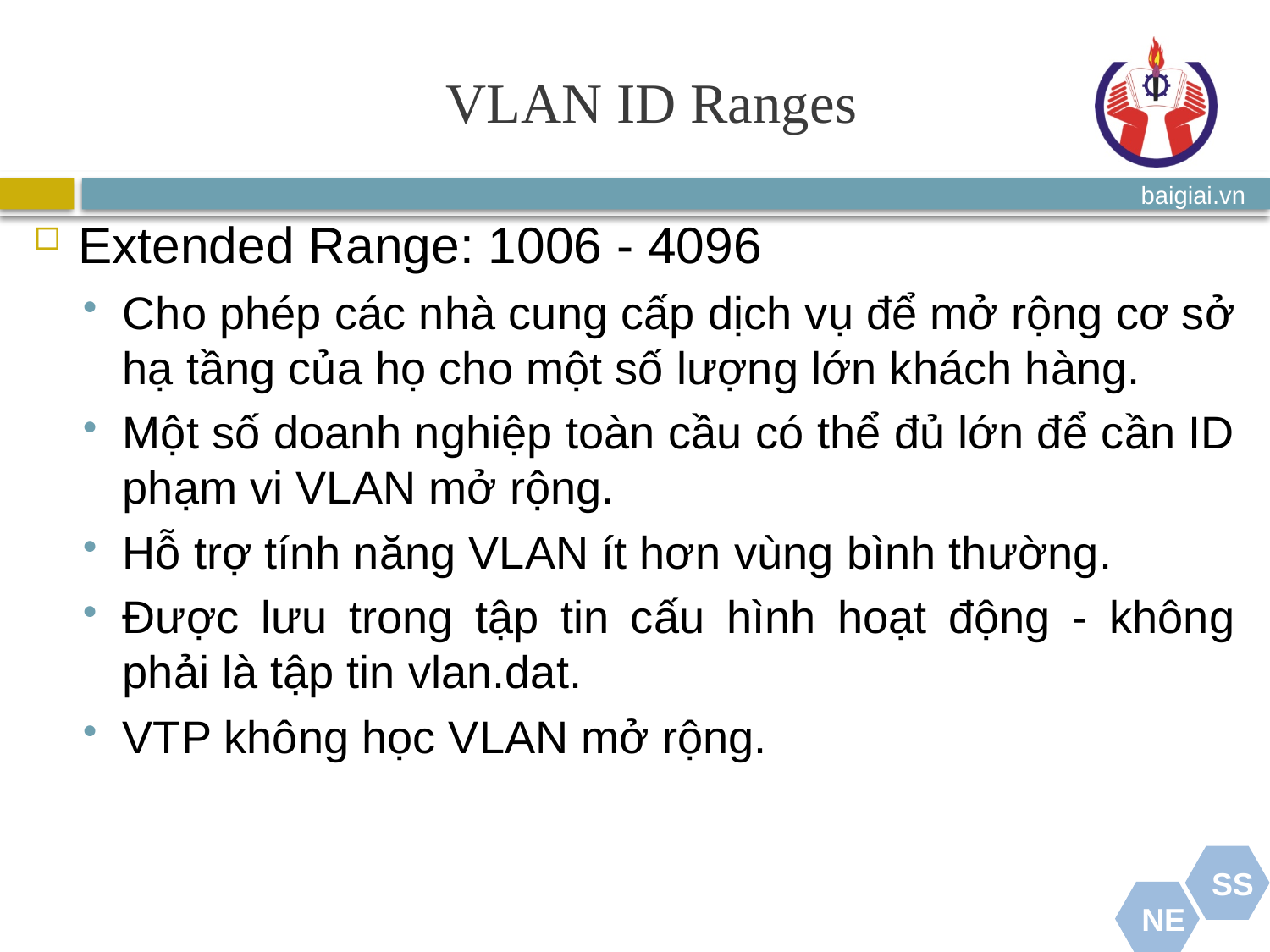

# VLAN ID Ranges
Extended Range: 1006 - 4096
Cho phép các nhà cung cấp dịch vụ để mở rộng cơ sở hạ tầng của họ cho một số lượng lớn khách hàng.
Một số doanh nghiệp toàn cầu có thể đủ lớn để cần ID phạm vi VLAN mở rộng.
Hỗ trợ tính năng VLAN ít hơn vùng bình thường.
Được lưu trong tập tin cấu hình hoạt động - không phải là tập tin vlan.dat.
VTP không học VLAN mở rộng.